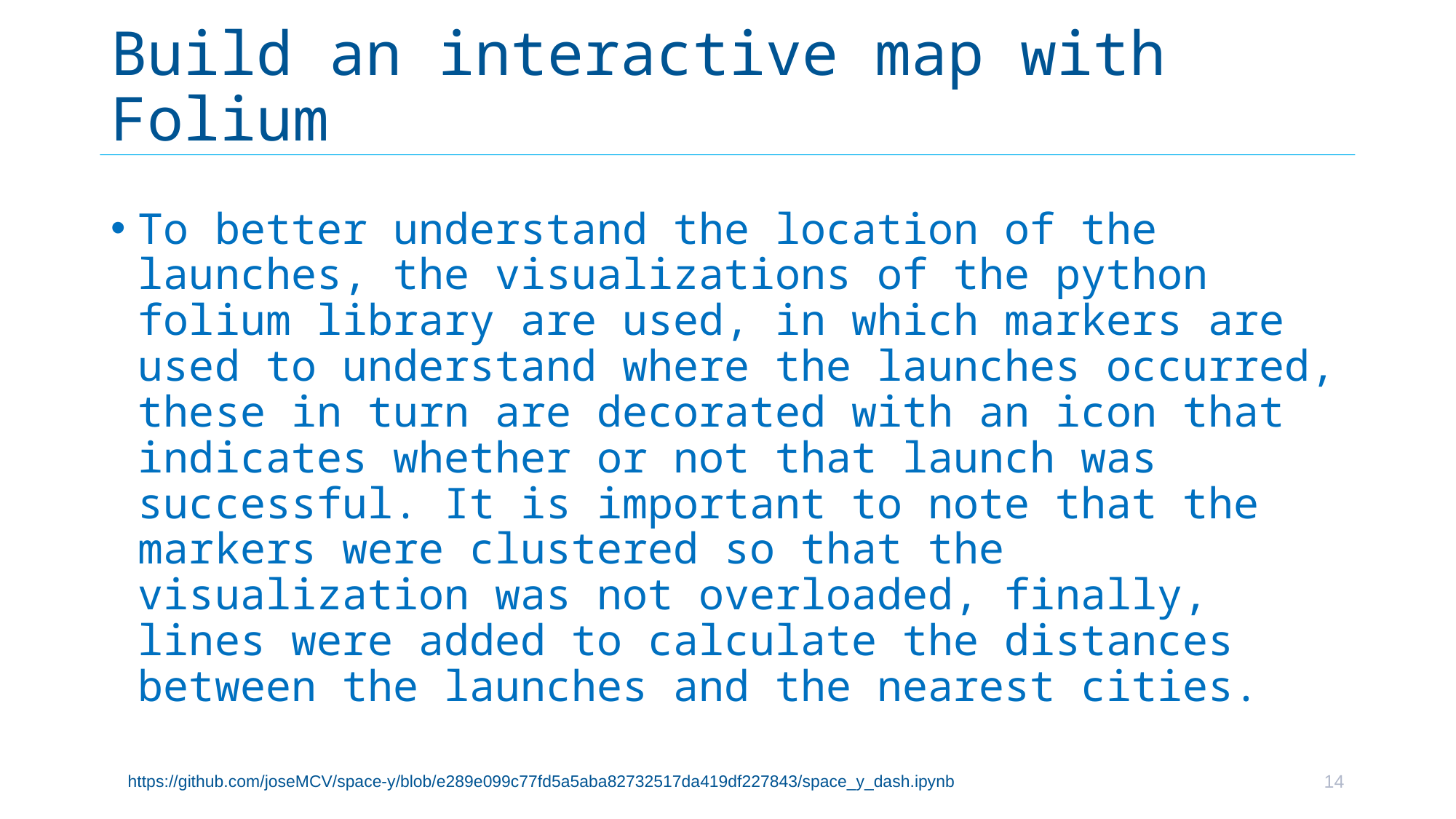

# Build an interactive map with Folium
To better understand the location of the launches, the visualizations of the python folium library are used, in which markers are used to understand where the launches occurred, these in turn are decorated with an icon that indicates whether or not that launch was successful. It is important to note that the markers were clustered so that the visualization was not overloaded, finally, lines were added to calculate the distances between the launches and the nearest cities.

14
https://github.com/joseMCV/space-y/blob/e289e099c77fd5a5aba82732517da419df227843/space_y_dash.ipynb